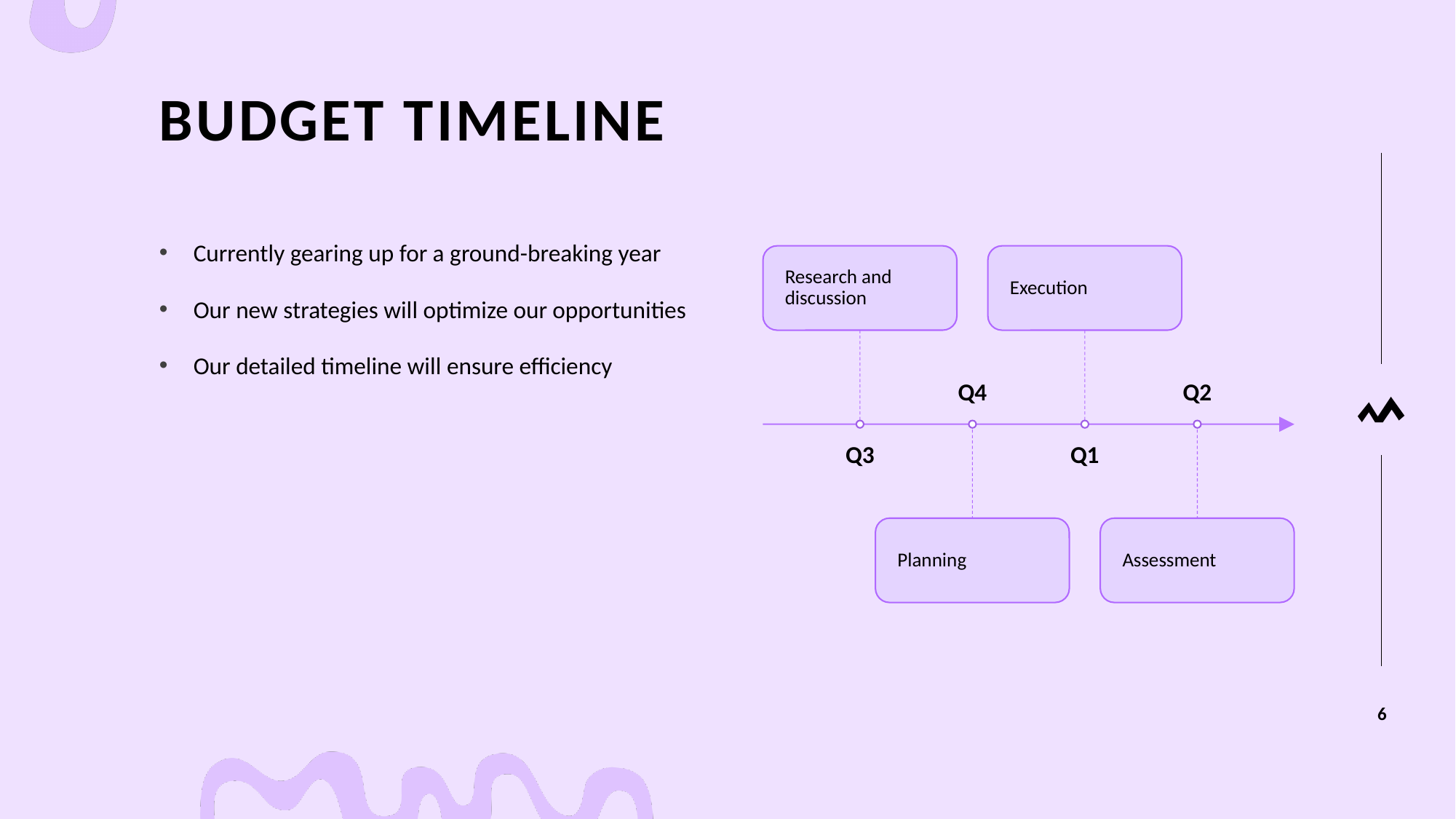

# BUDGET TIMELINE
Q3
Research and discussion
Q4
Planning
Q1
Execution
Q2
Assessment
Currently gearing up for a ground-breaking year​
Our new strategies will optimize our opportunities​
Our detailed timeline will ensure efficiency
6